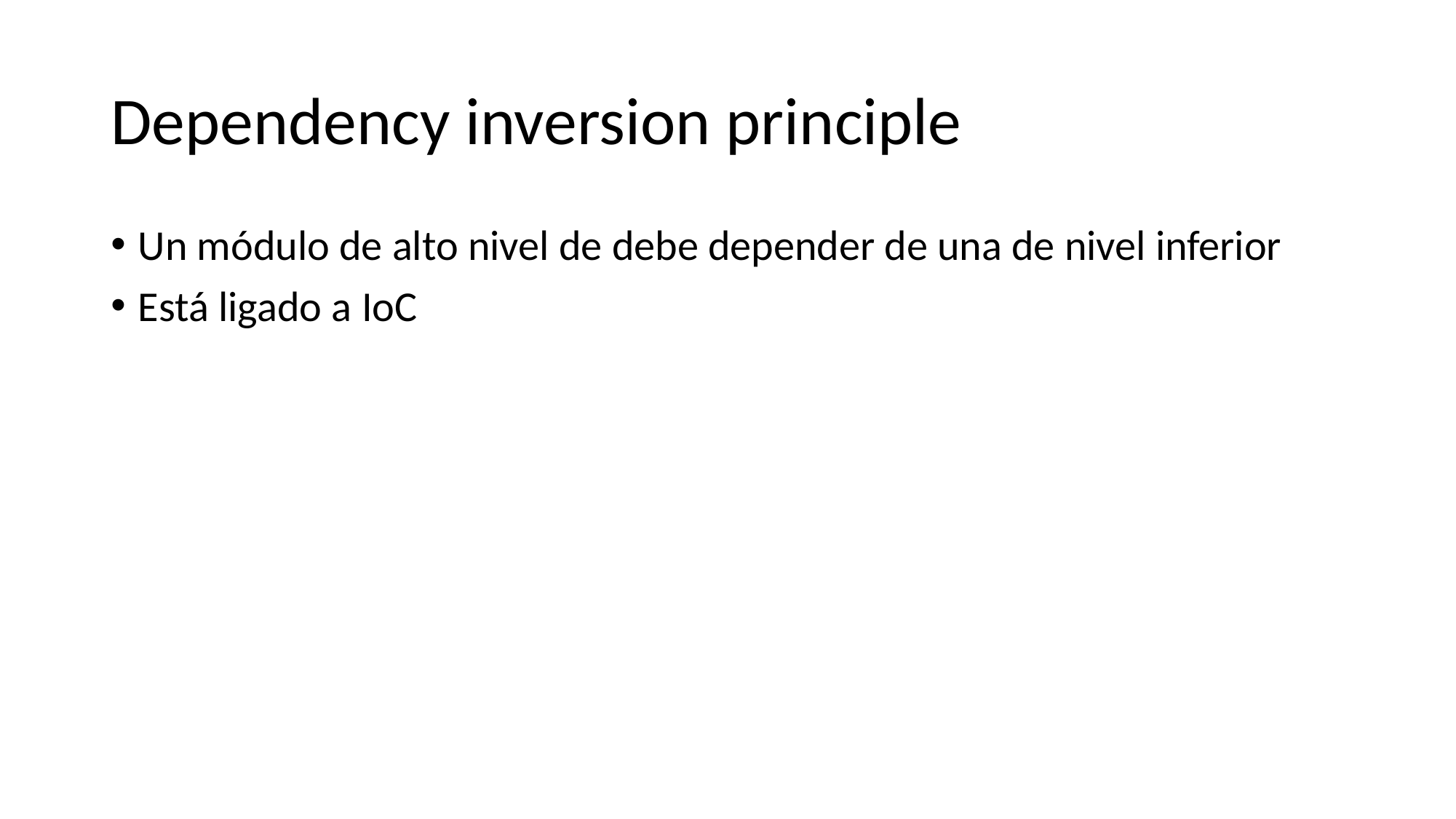

# Dependency inversion principle
Un módulo de alto nivel de debe depender de una de nivel inferior
Está ligado a IoC